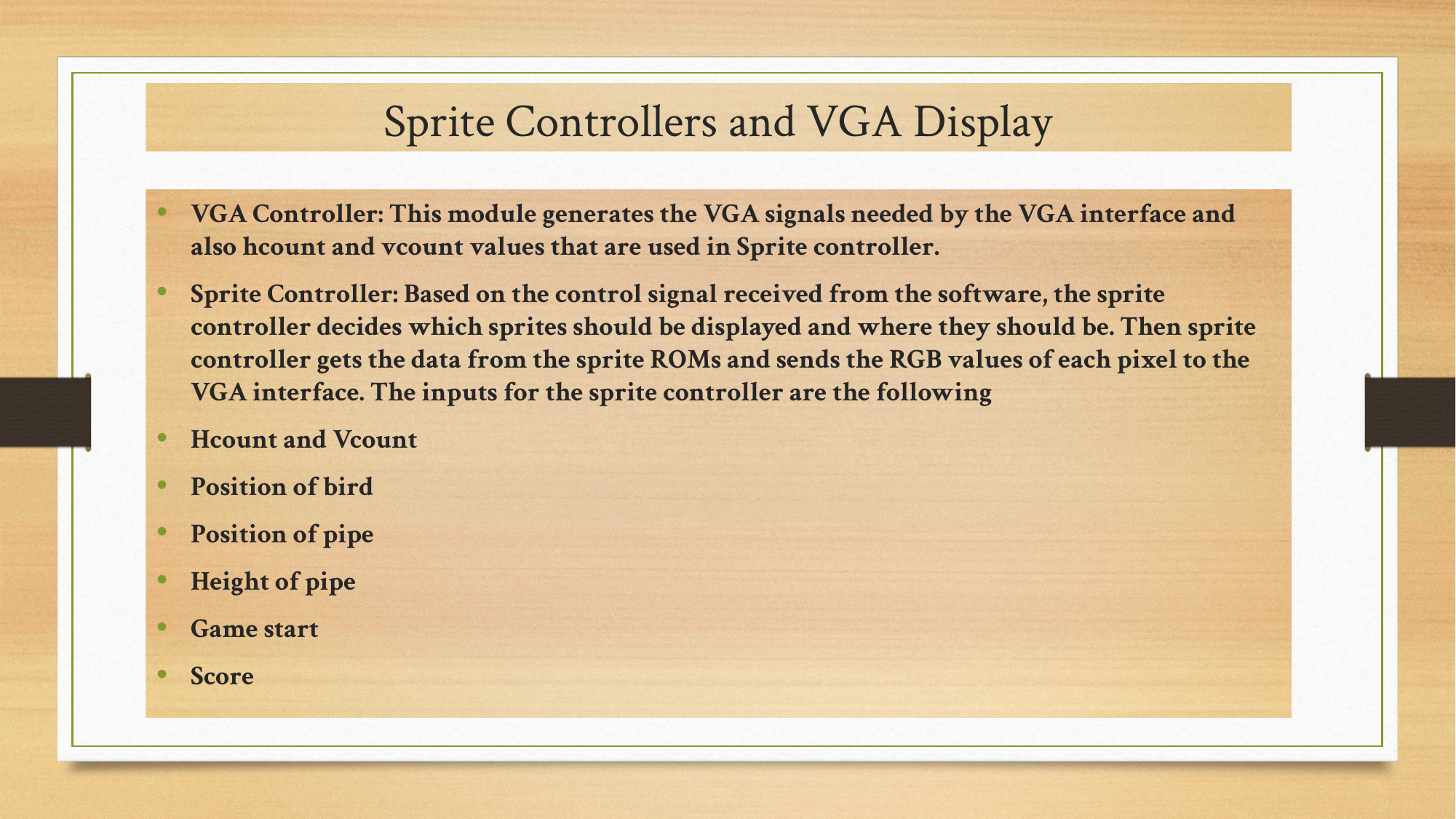

# Sprite Controllers and VGA Display
VGA Controller: This module generates the VGA signals needed by the VGA interface and also hcount and vcount values that are used in Sprite controller.
Sprite Controller: Based on the control signal received from the software, the sprite controller decides which sprites should be displayed and where they should be. Then sprite controller gets the data from the sprite ROMs and sends the RGB values of each pixel to the VGA interface. The inputs for the sprite controller are the following
Hcount and Vcount
Position of bird
Position of pipe
Height of pipe
Game start
Score